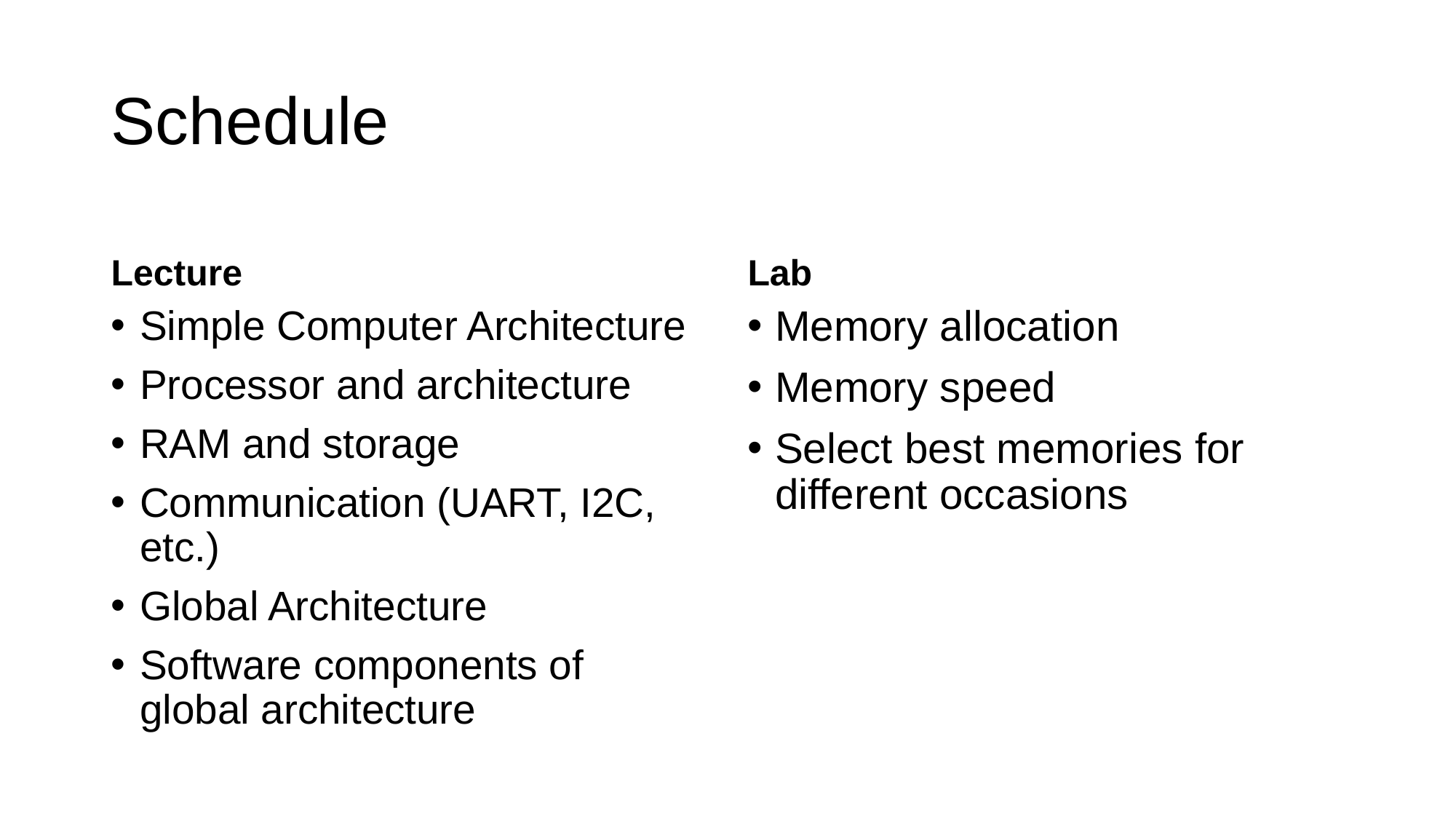

# Schedule
Lecture
Lab
Simple Computer Architecture
Processor and architecture
RAM and storage
Communication (UART, I2C, etc.)
Global Architecture
Software components of global architecture
Memory allocation
Memory speed
Select best memories for different occasions